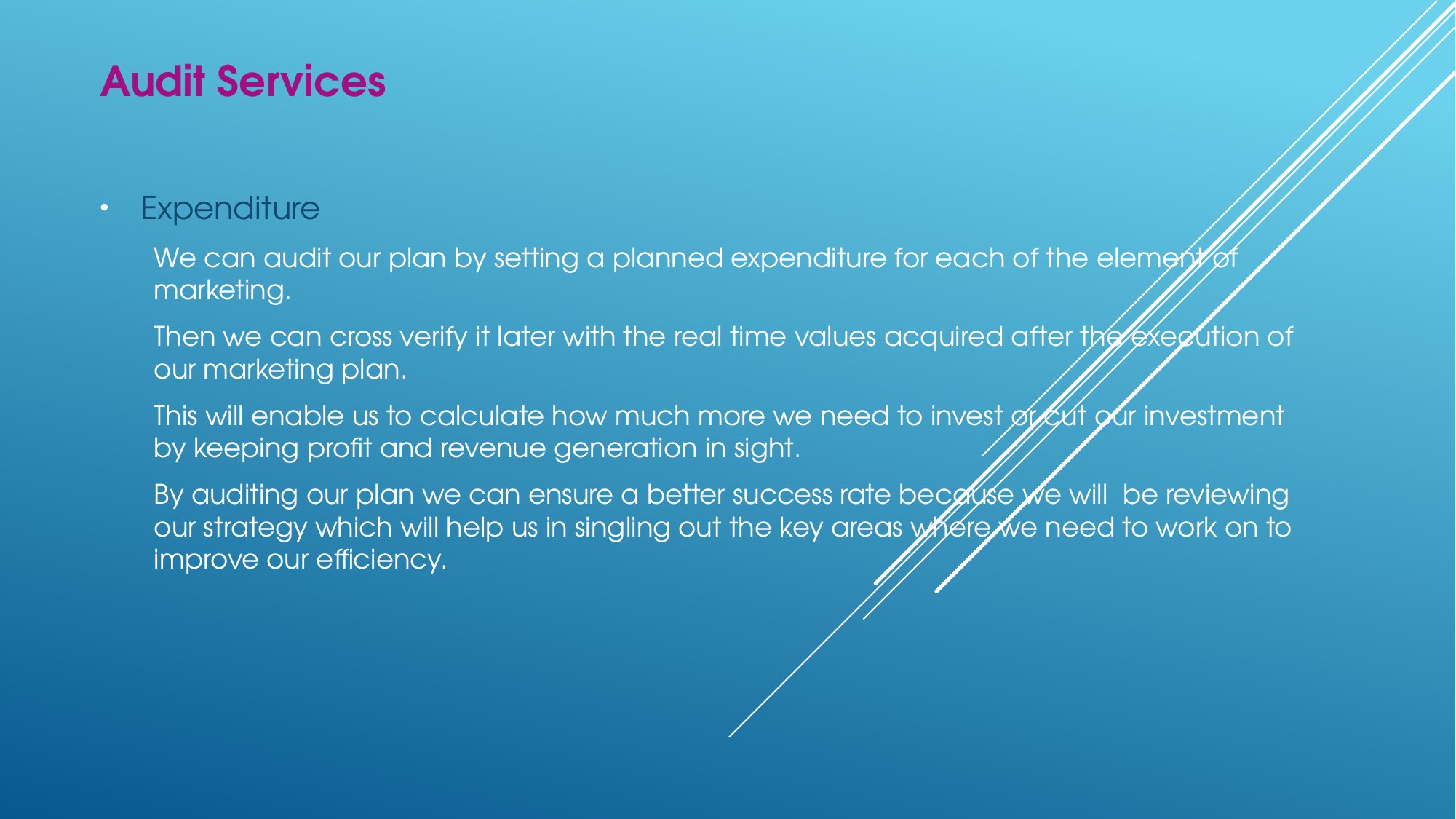

Audit Services

Expenditure
We can audit our plan by setting a planned expenditure for each of the element of marketing.
Then we can cross verify it later with the real time values acquired after the execution of our marketing plan.
This will enable us to calculate how much more we need to invest or cut our investment by keeping profit and revenue generation in sight.
By auditing our plan we can ensure a better success rate because we will  be reviewing our strategy which will help us in singling out the key areas where we need to work on to improve our efficiency.